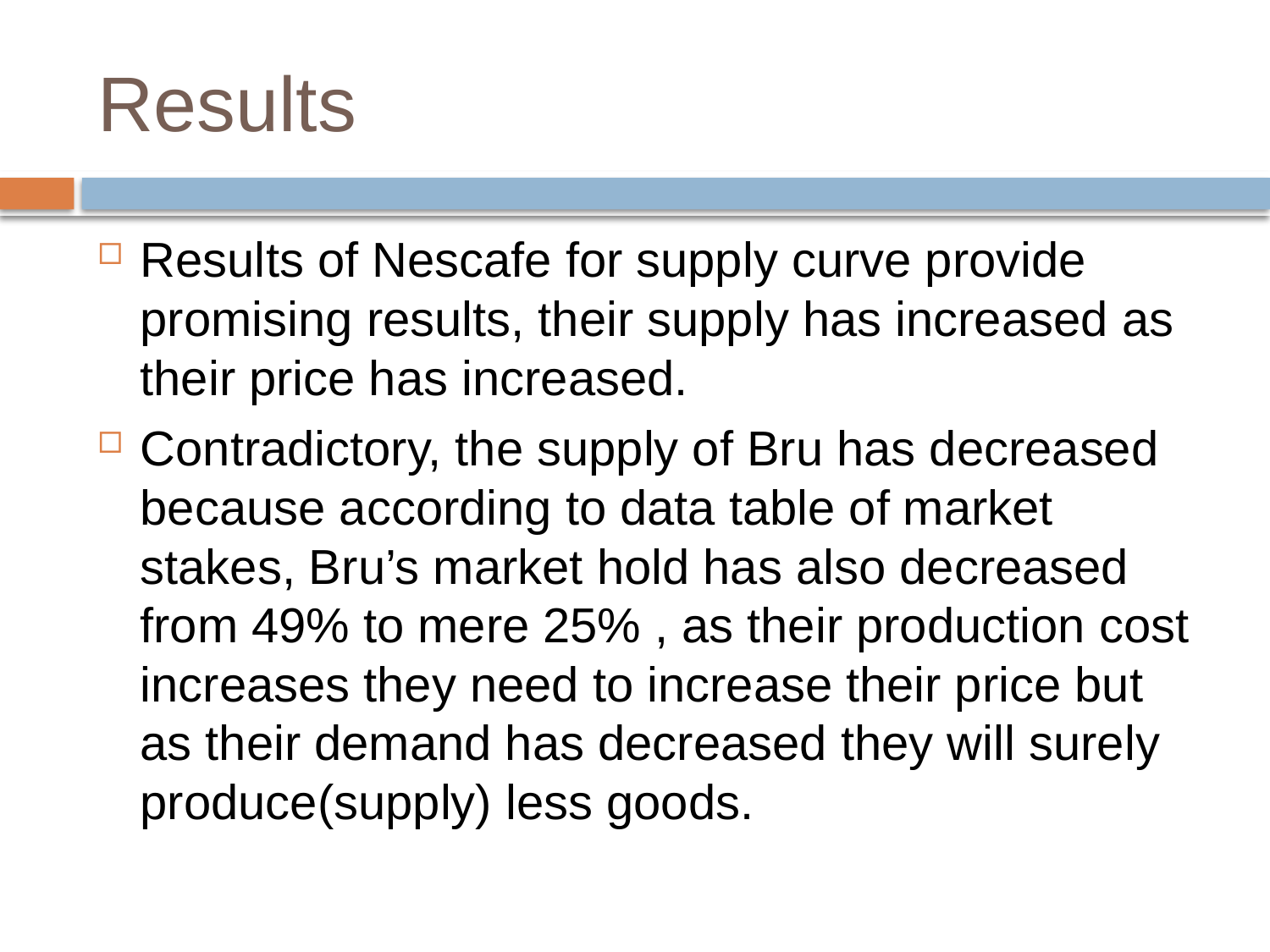

# Results
Results of Nescafe for supply curve provide promising results, their supply has increased as their price has increased.
Contradictory, the supply of Bru has decreased because according to data table of market stakes, Bru’s market hold has also decreased from 49% to mere 25% , as their production cost increases they need to increase their price but as their demand has decreased they will surely produce(supply) less goods.